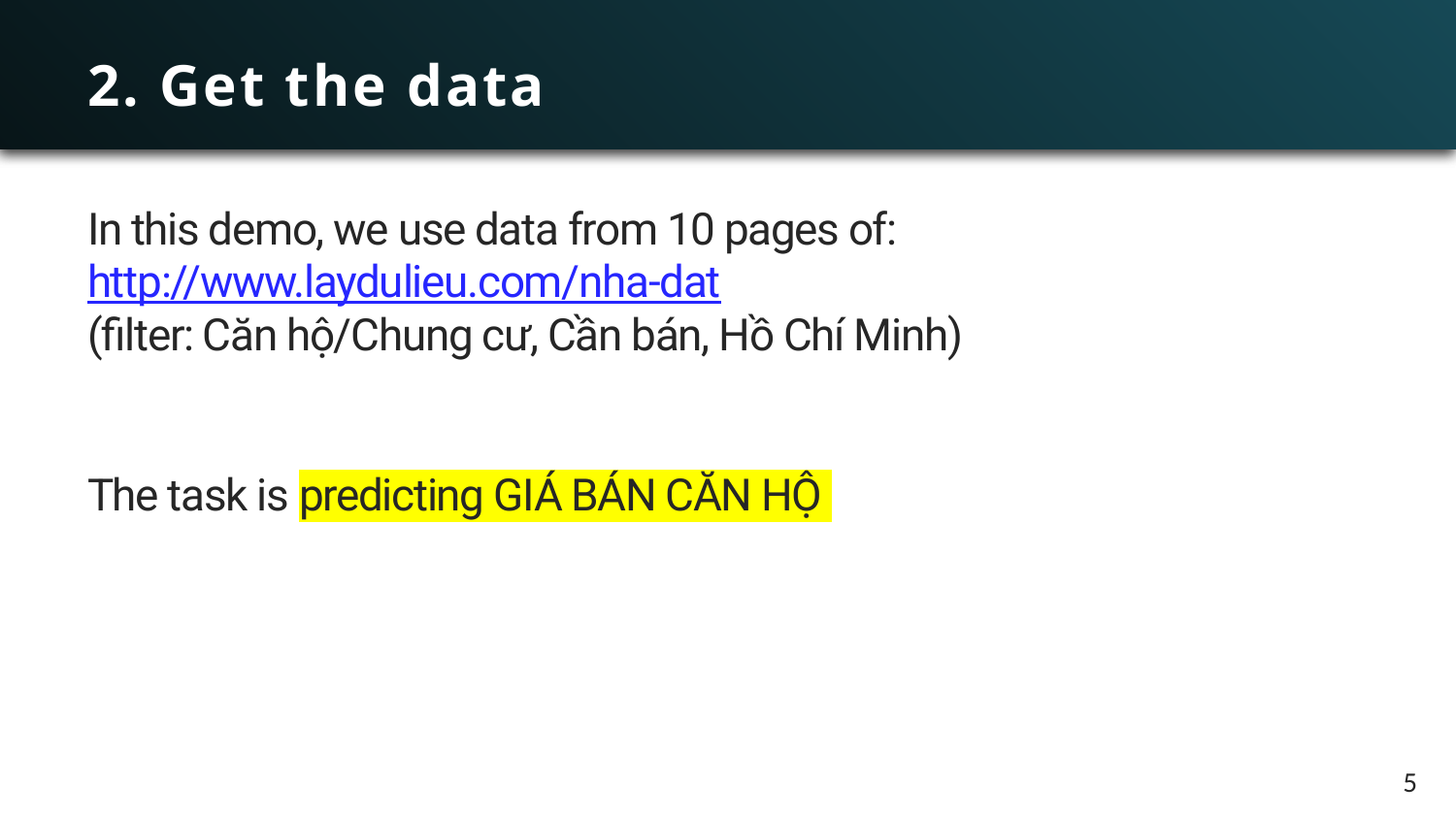

# 2. Get the data
In this demo, we use data from 10 pages of: http://www.laydulieu.com/nha-dat
(filter: Căn hộ/Chung cư, Cần bán, Hồ Chí Minh)

The task is predicting GIÁ BÁN CĂN HỘ
5